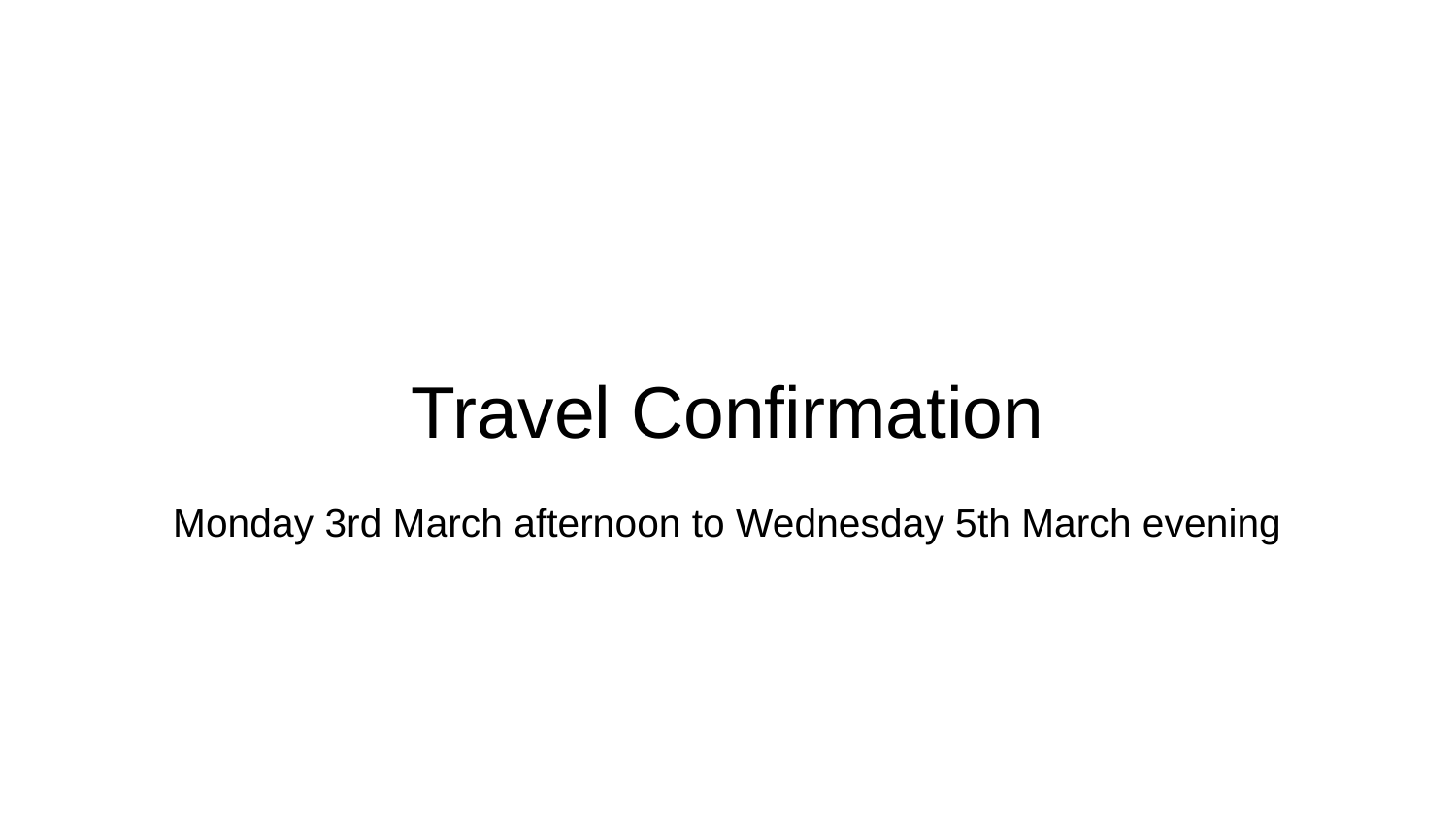

# Travel Confirmation
Monday 3rd March afternoon to Wednesday 5th March evening